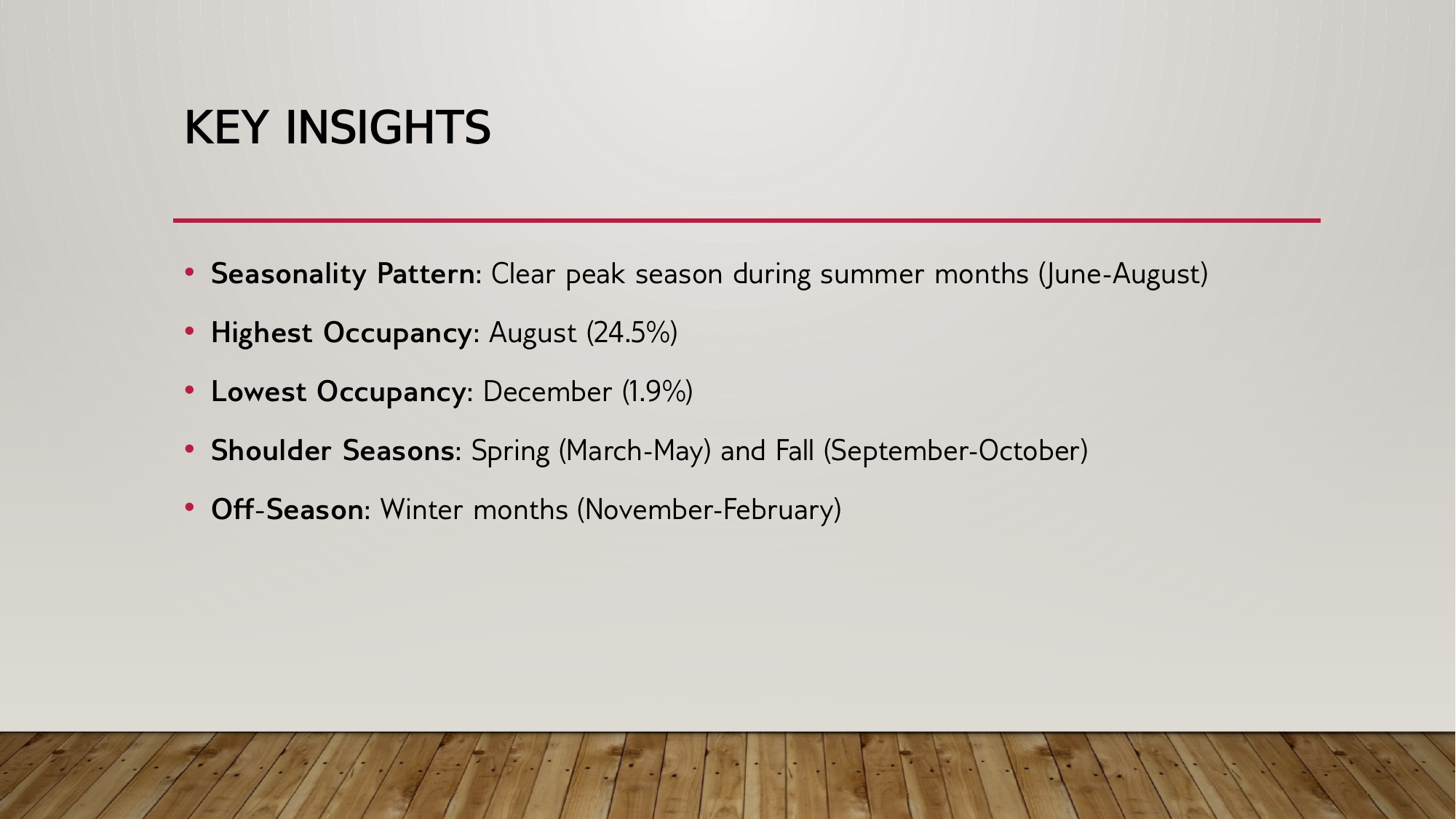

# Key Insights
Seasonality Pattern: Clear peak season during summer months (June-August)
Highest Occupancy: August (24.5%)
Lowest Occupancy: December (1.9%)
Shoulder Seasons: Spring (March-May) and Fall (September-October)
Off-Season: Winter months (November-February)